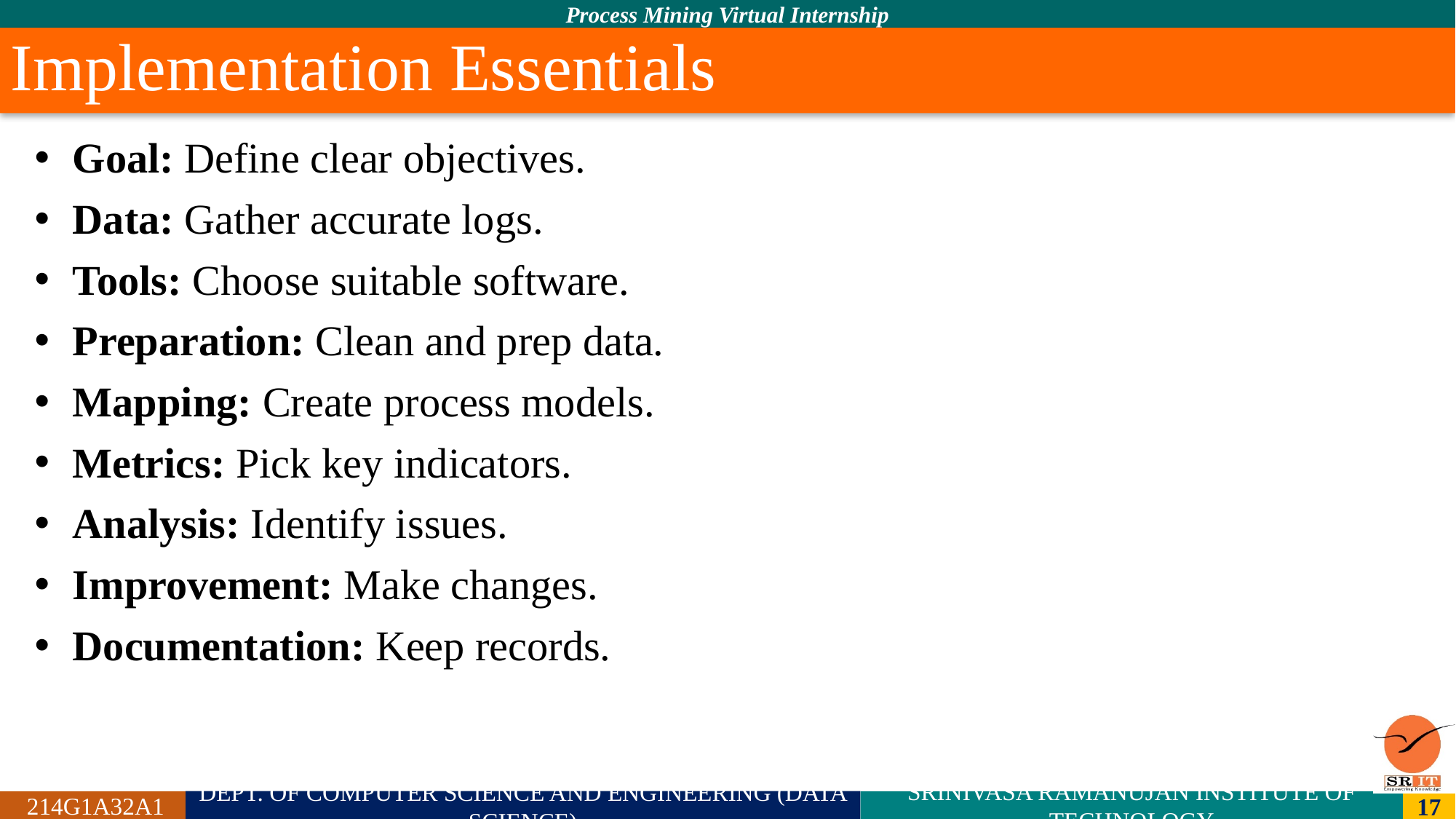

# Implementation Essentials
 Goal: Define clear objectives.
 Data: Gather accurate logs.
 Tools: Choose suitable software.
 Preparation: Clean and prep data.
 Mapping: Create process models.
 Metrics: Pick key indicators.
 Analysis: Identify issues.
 Improvement: Make changes.
 Documentation: Keep records.